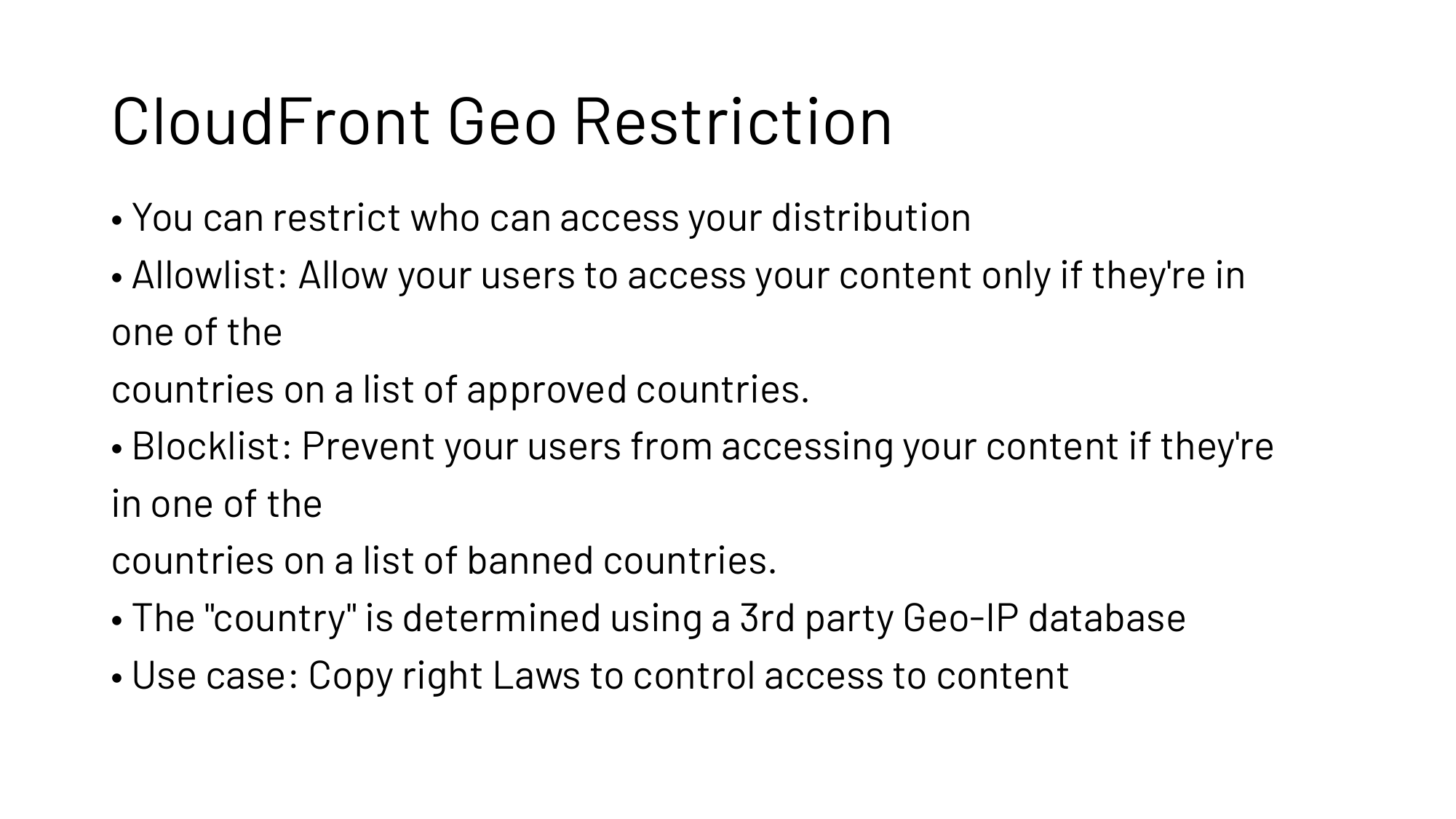

# CloudFront Geo Restriction
• You can restrict who can access your distribution
• Allowlist: Allow your users to access your content only if they're in
one of the
countries on a list of approved countries.
• Blocklist: Prevent your users from accessing your content if they're
in one of the
countries on a list of banned countries.
• The "country" is determined using a 3rd party Geo-IP database
• Use case: Copy right Laws to control access to content